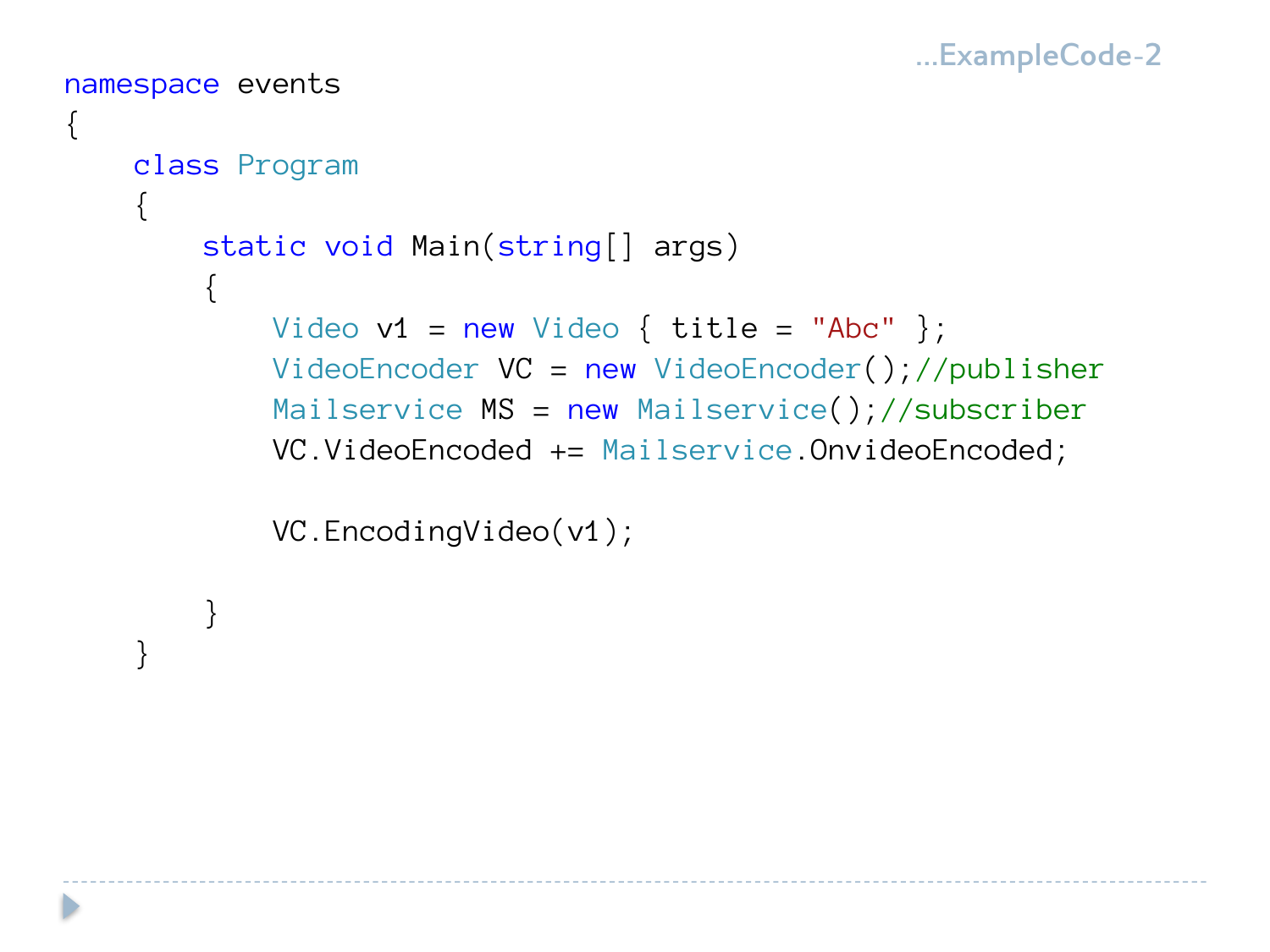

…ExampleCode-2
namespace events
{
    class Program
    {
        static void Main(string[] args)
        {
            Video v1 = new Video { title = "Abc" };
            VideoEncoder VC = new VideoEncoder();//publisher
            Mailservice MS = new Mailservice();//subscriber
            VC.VideoEncoded += Mailservice.OnvideoEncoded;

            VC.EncodingVideo(v1);

        }
    }